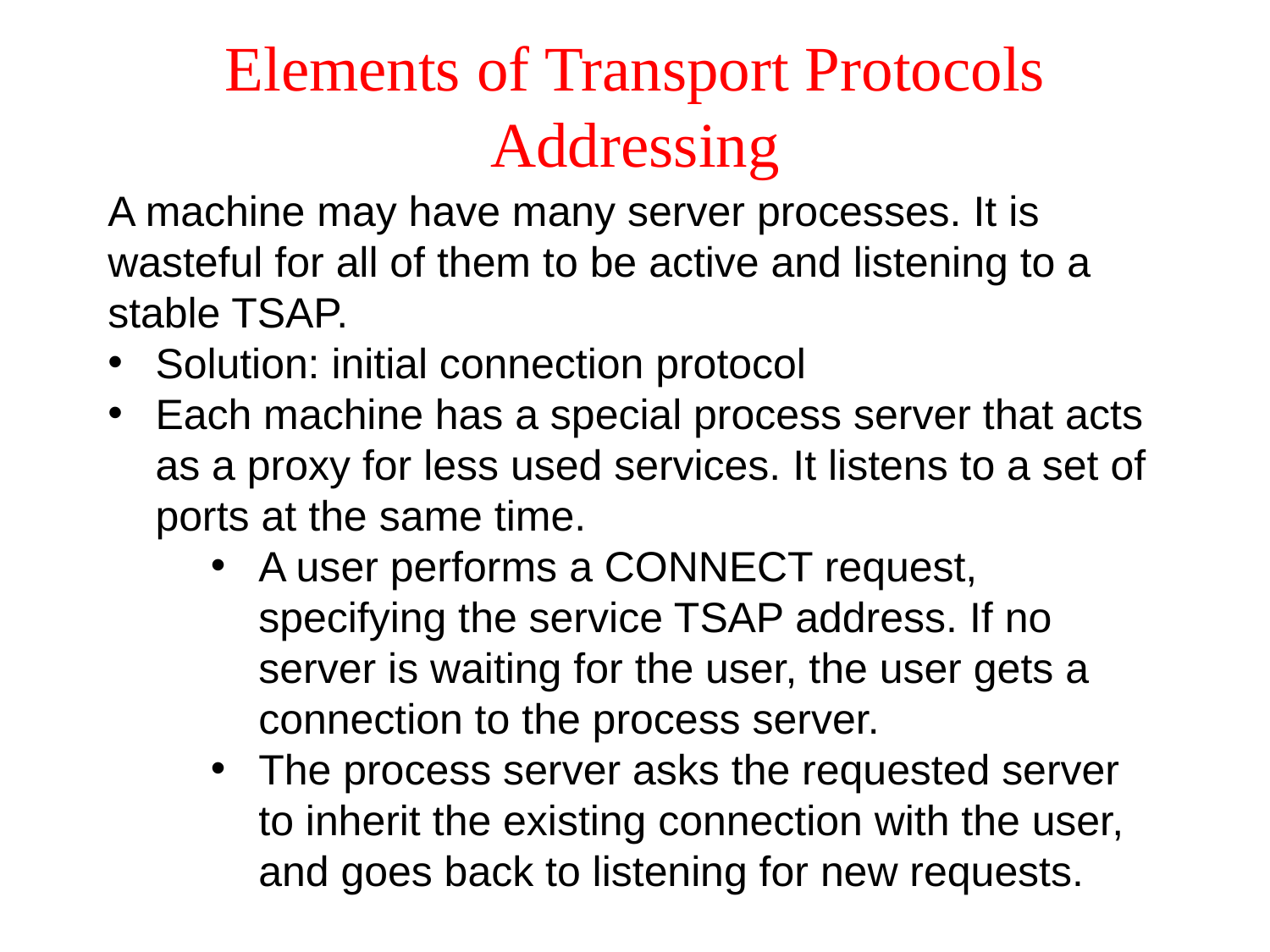

# Elements of Transport Protocols Addressing
A machine may have many server processes. It is wasteful for all of them to be active and listening to a stable TSAP.
Solution: initial connection protocol
Each machine has a special process server that acts as a proxy for less used services. It listens to a set of ports at the same time.
A user performs a CONNECT request, specifying the service TSAP address. If no server is waiting for the user, the user gets a connection to the process server.
The process server asks the requested server to inherit the existing connection with the user, and goes back to listening for new requests.